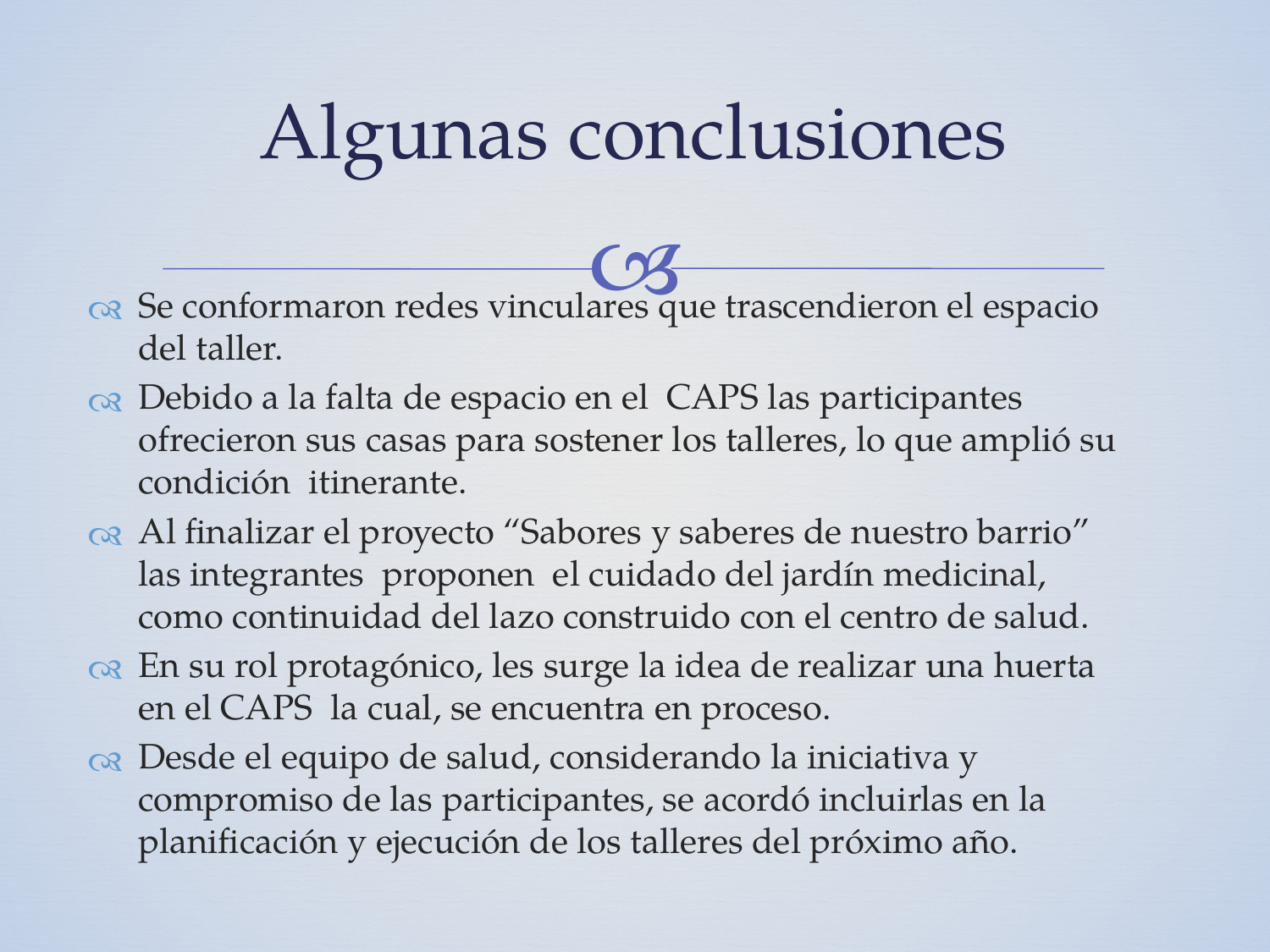

# Algunas conclusiones
Se conformaron redes vinculares que trascendieron el espacio del taller.
Debido a la falta de espacio en el  CAPS las participantes ofrecieron sus casas para sostener los talleres, lo que amplió su condición  itinerante.
Al finalizar el proyecto “Sabores y saberes de nuestro barrio” las integrantes  proponen  el cuidado del jardín medicinal, como continuidad del lazo construido con el centro de salud.
En su rol protagónico, les surge la idea de realizar una huerta en el CAPS  la cual, se encuentra en proceso.
Desde el equipo de salud, considerando la iniciativa y compromiso de las participantes, se acordó incluirlas en la planificación y ejecución de los talleres del próximo año.